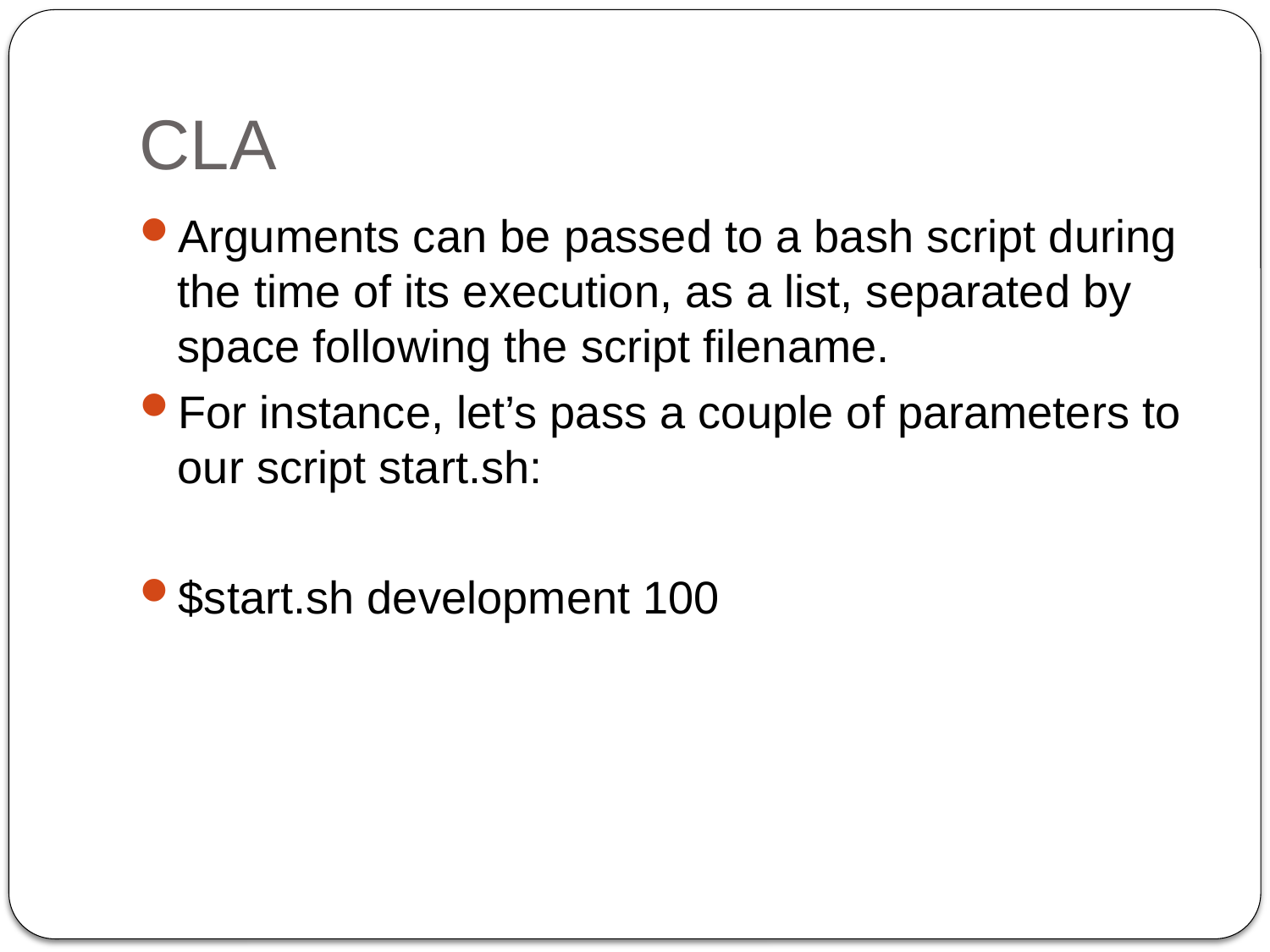

# CLA
Arguments can be passed to a bash script during the time of its execution, as a list, separated by space following the script filename.
For instance, let’s pass a couple of parameters to our script start.sh:

$start.sh development 100